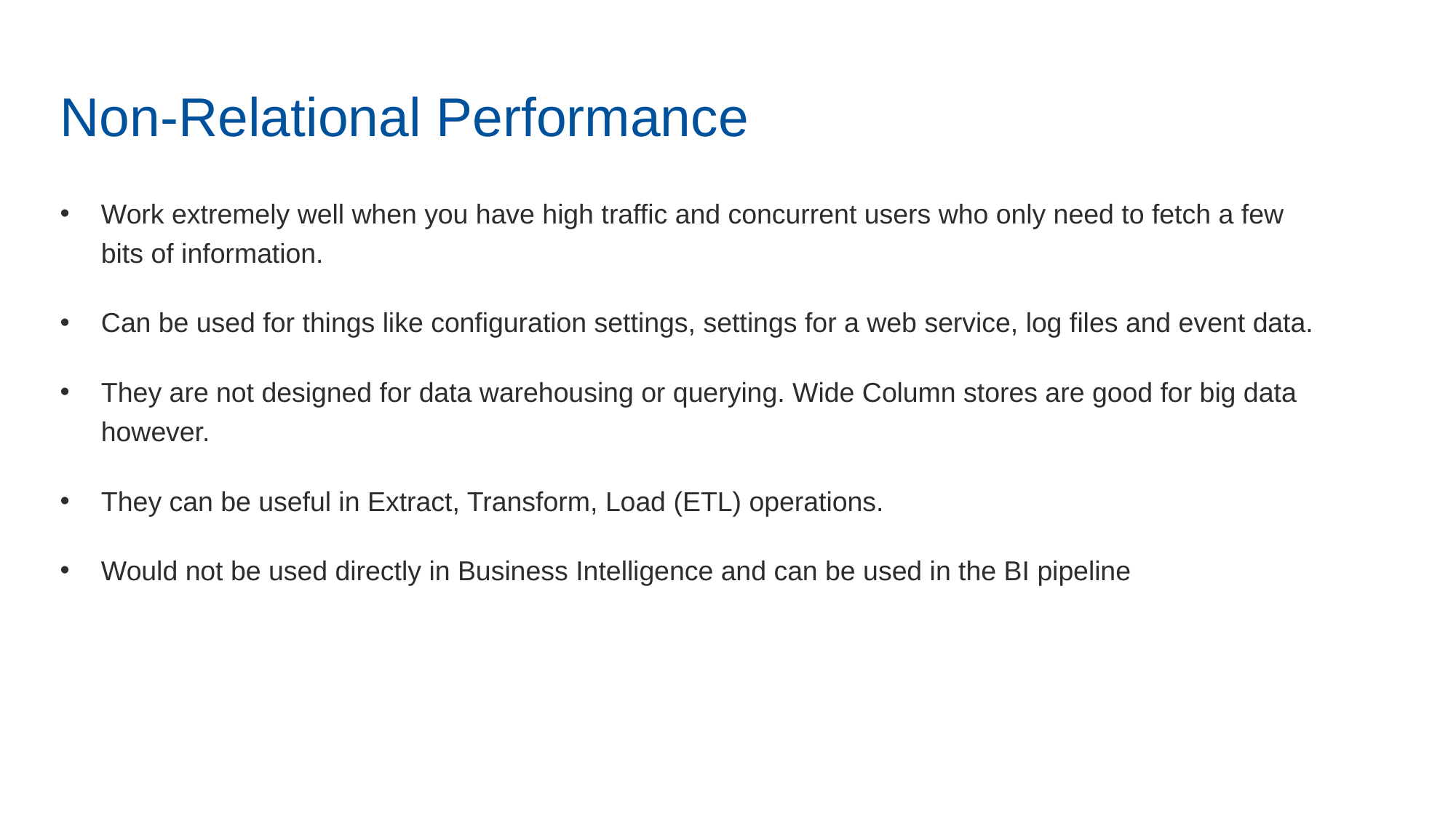

Non-Relational Performance
Work extremely well when you have high traffic and concurrent users who only need to fetch a few bits of information.
Can be used for things like configuration settings, settings for a web service, log files and event data.
They are not designed for data warehousing or querying. Wide Column stores are good for big data however.
They can be useful in Extract, Transform, Load (ETL) operations.
Would not be used directly in Business Intelligence and can be used in the BI pipeline